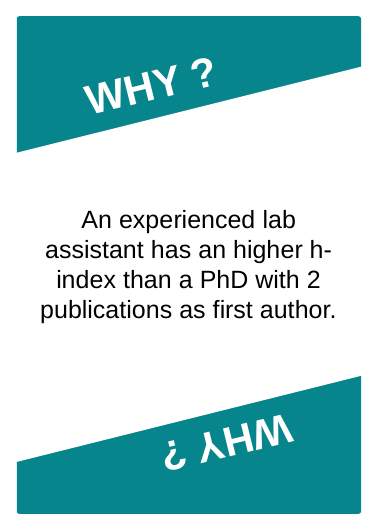

WHY ?

WHY ?
An experienced lab assistant has an higher h-index than a PhD with 2 publications as first author.